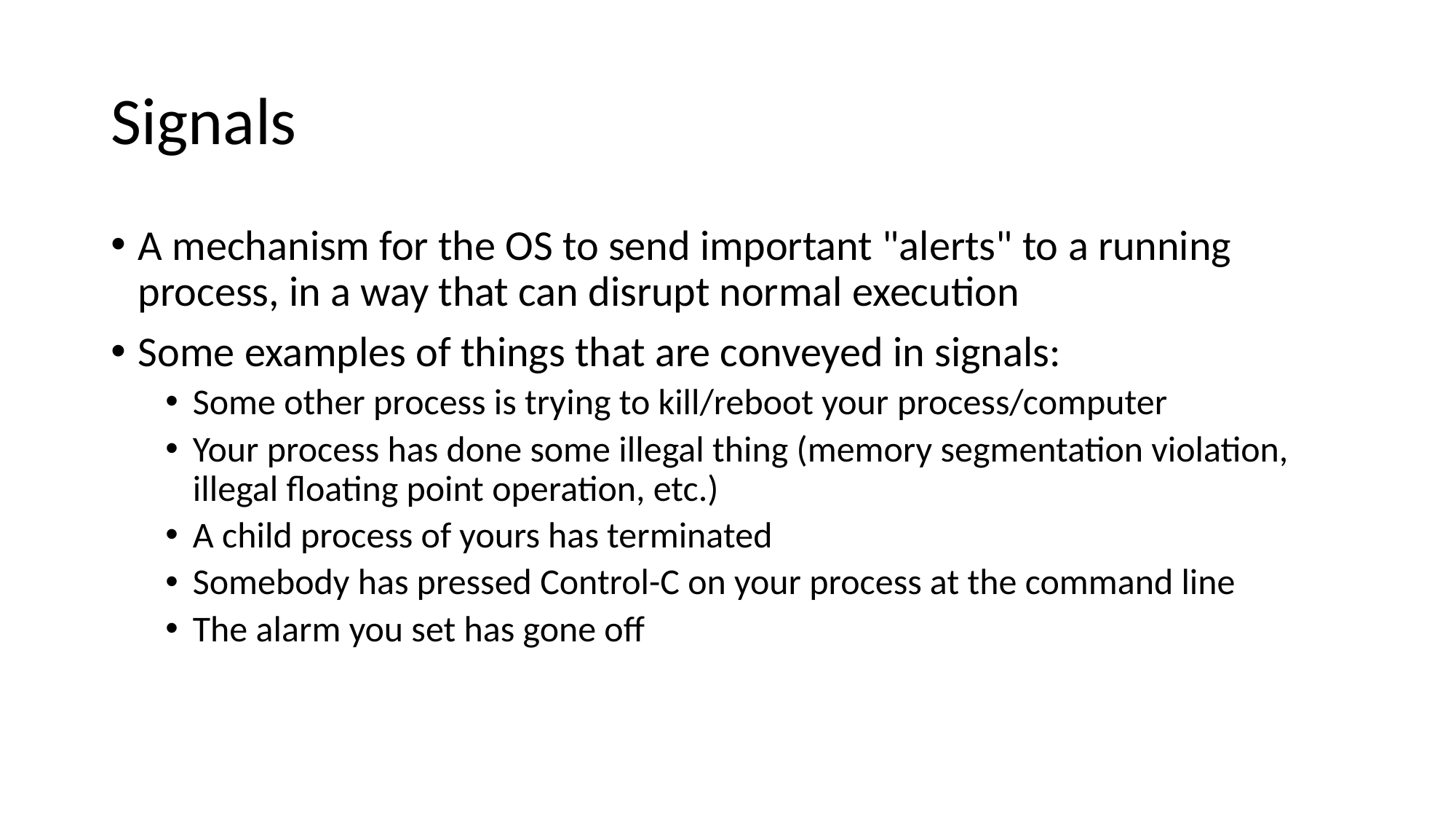

# Signals
A mechanism for the OS to send important "alerts" to a running process, in a way that can disrupt normal execution
Some examples of things that are conveyed in signals:
Some other process is trying to kill/reboot your process/computer
Your process has done some illegal thing (memory segmentation violation, illegal floating point operation, etc.)
A child process of yours has terminated
Somebody has pressed Control-C on your process at the command line
The alarm you set has gone off